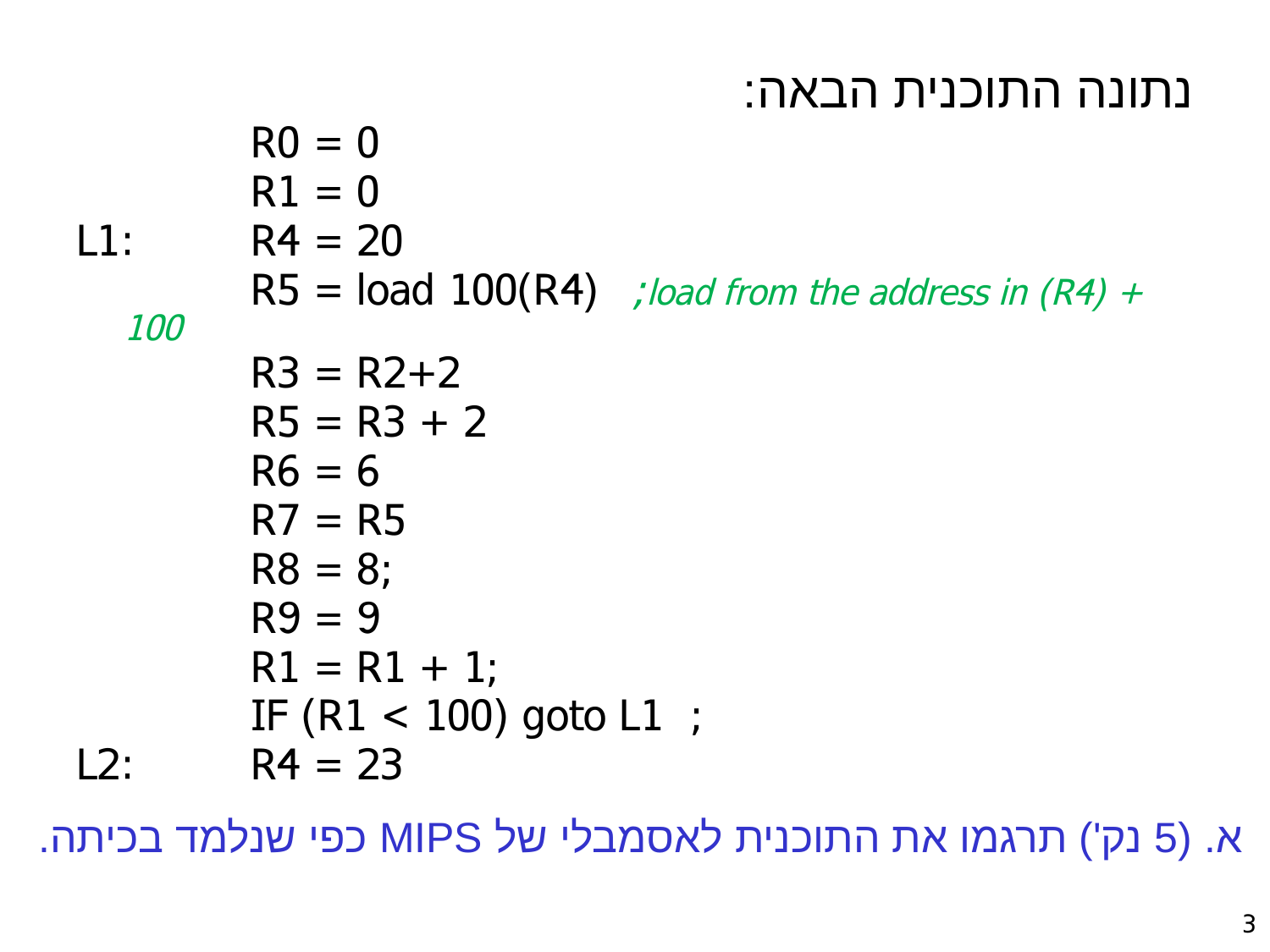

נתונה התוכנית הבאה:
		R0 = 0
		R1 = 0
L1:	R4 = 20
		R5 = load 100(R4)	;load from the address in (R4) + 100
		R3 = R2+2
		R5 = R3 + 2
		R6 = 6
		R7 = R5
		R8 = 8;
		R9 = 9
		R1 = R1 + 1;
		IF (R1 < 100) goto L1  ;
L2: 	R4 = 23
א. (5 נק') תרגמו את התוכנית לאסמבלי של MIPS כפי שנלמד בכיתה.
3